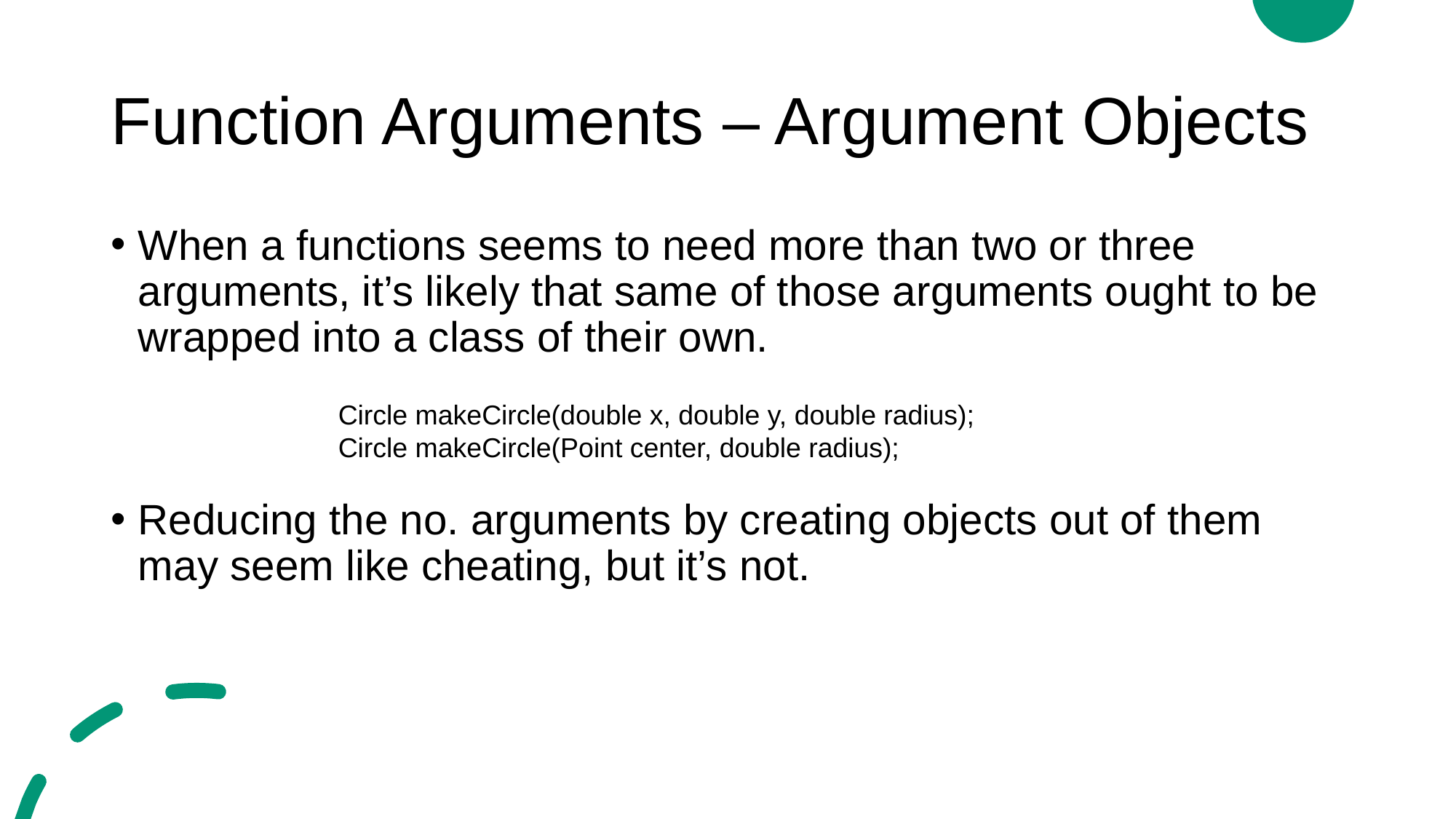

# Function Arguments – Argument Objects
When a functions seems to need more than two or three arguments, it’s likely that same of those arguments ought to be wrapped into a class of their own.

Reducing the no. arguments by creating objects out of them may seem like cheating, but it’s not.

Circle makeCircle(double x, double y, double radius);
Circle makeCircle(Point center, double radius);